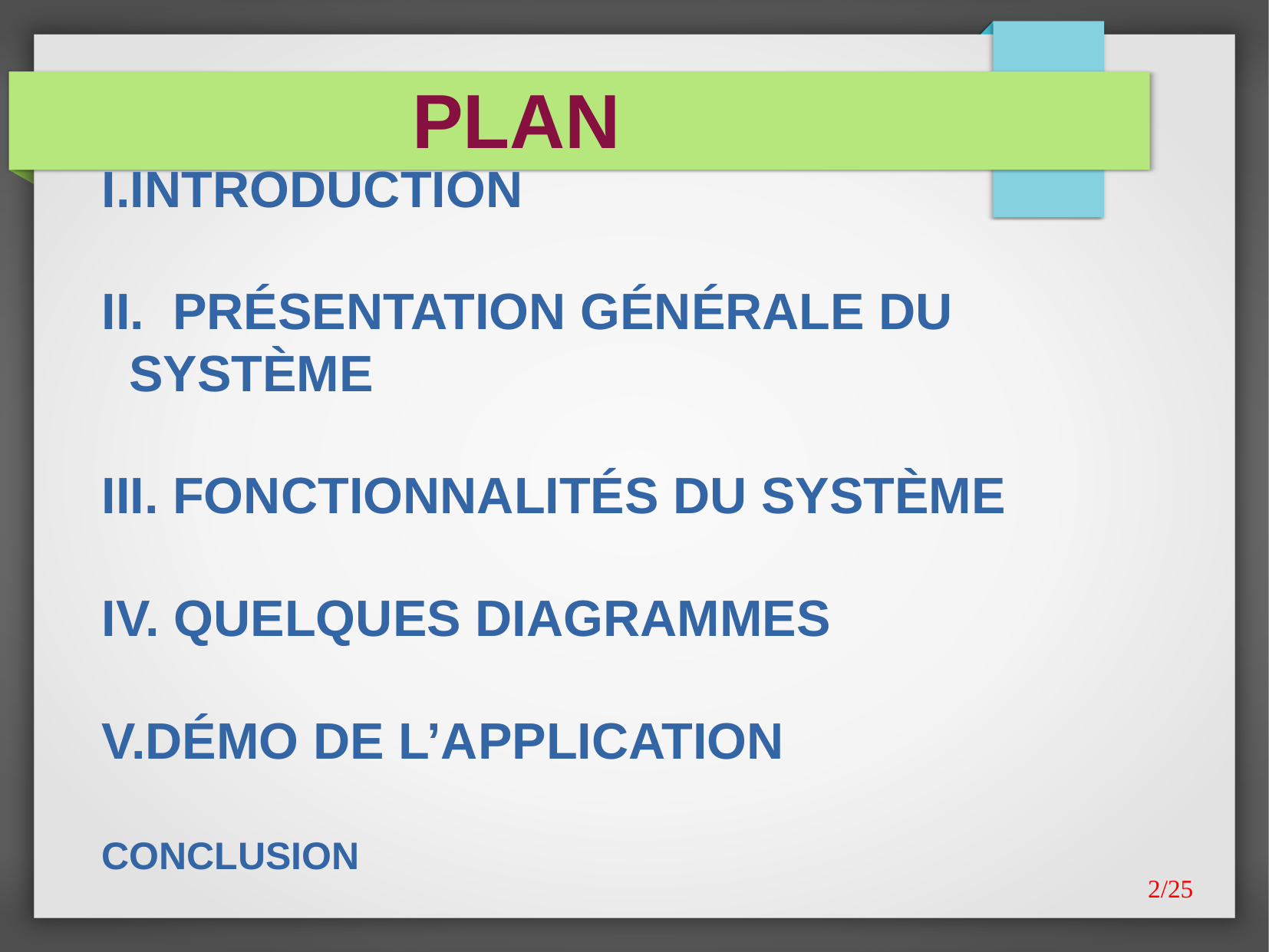

PLAN
INTRODUCTION

  PRÉSENTATION GÉNÉRALE DU SYSTÈME

 FONCTIONNALITÉS DU SYSTÈME

 QUELQUES DIAGRAMMES

DÉMO DE L’APPLICATION

CONCLUSION

2/25